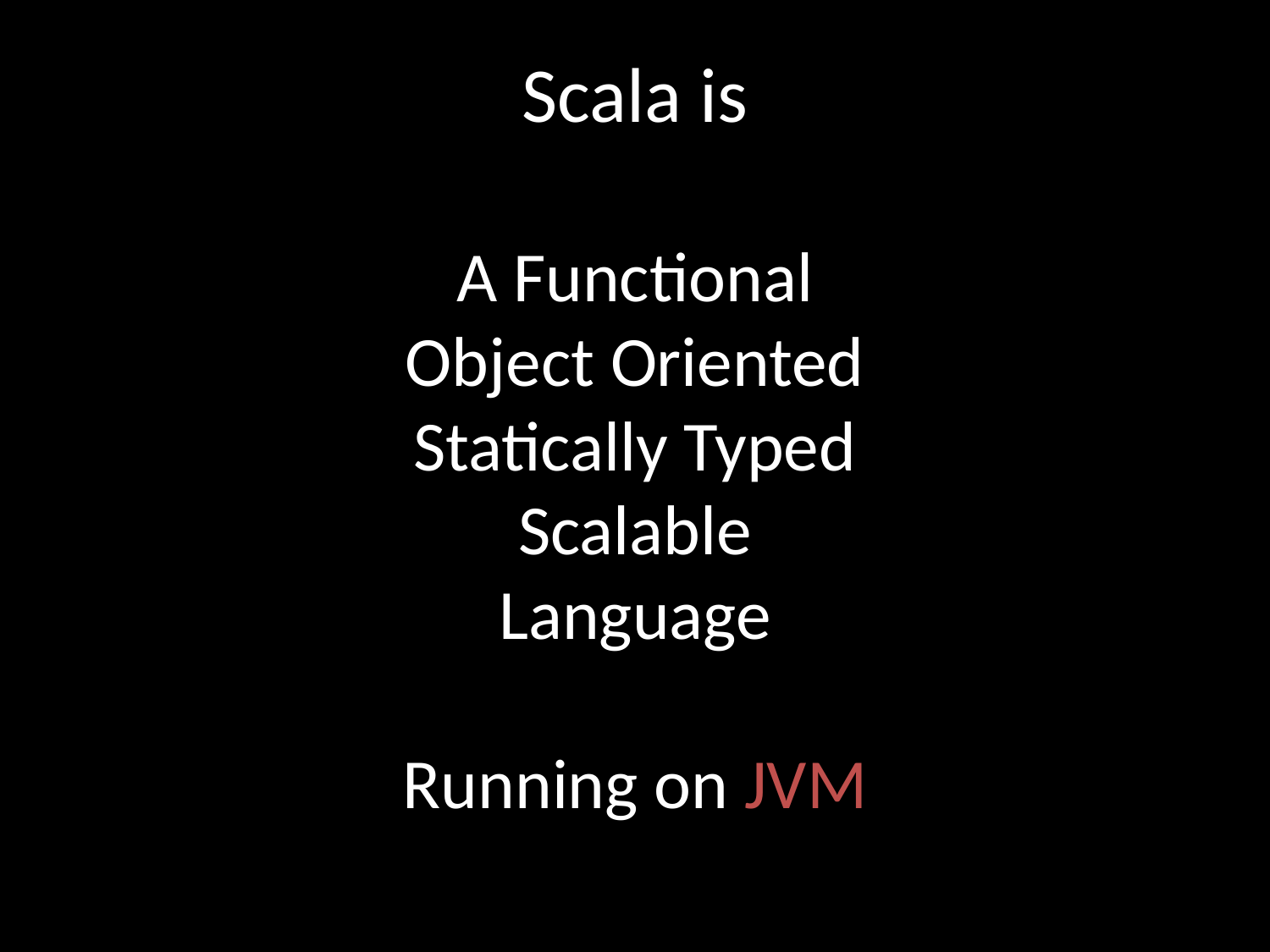

# Scala is A Functional Object Oriented Statically Typed Scalable Language Running on JVM